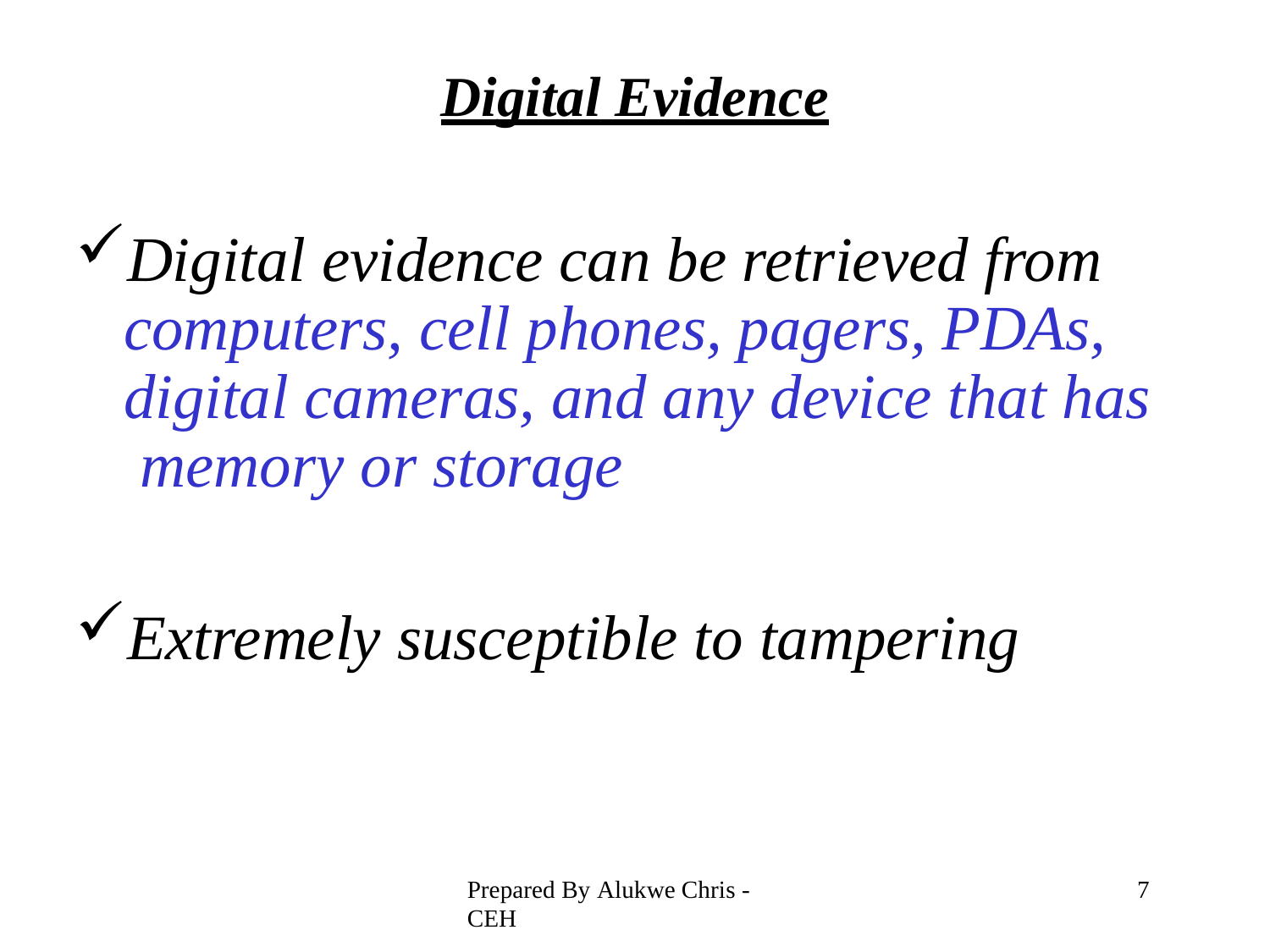

# Digital Evidence
Digital evidence can be retrieved from  computers, cell phones, pagers, PDAs,  digital cameras, and any device that has  memory or storage

Extremely susceptible to tampering
Prepared By Alukwe Chris - CEH
7